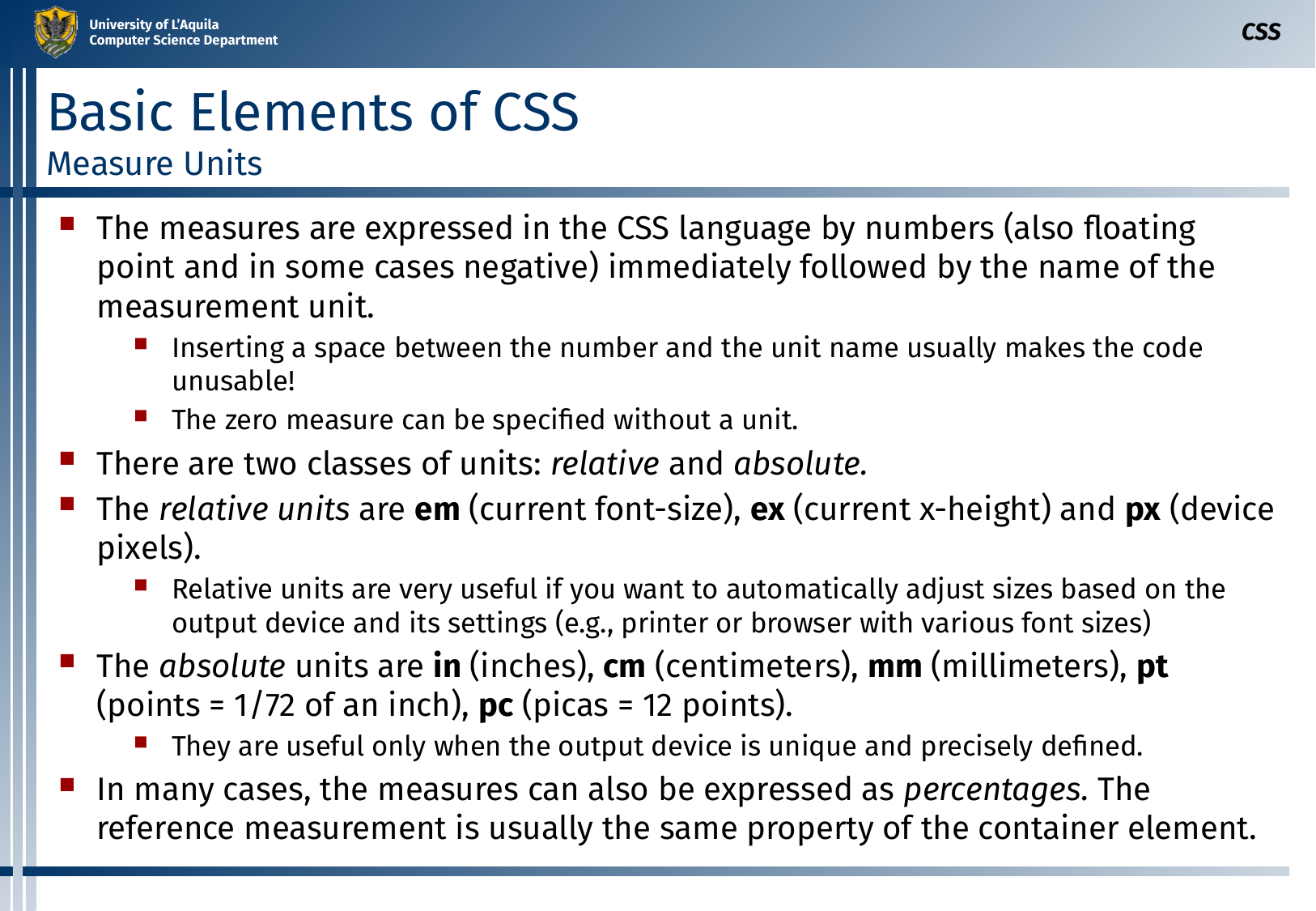

CSS
# Basic Elements of CSS Measure Units
The measures are expressed in the CSS language by numbers (also floating point and in some cases negative) immediately followed by the name of the measurement unit.
Inserting a space between the number and the unit name usually makes the code unusable!
The zero measure can be specified without a unit.
There are two classes of units: relative and absolute.
The relative units are em (current font-size), ex (current x-height) and px (device pixels).
Relative units are very useful if you want to automatically adjust sizes based on the output device and its settings (e.g., printer or browser with various font sizes)
The absolute units are in (inches), cm (centimeters), mm (millimeters), pt (points = 1/72 of an inch), pc (picas = 12 points).
They are useful only when the output device is unique and precisely defined.
In many cases, the measures can also be expressed as percentages. The reference measurement is usually the same property of the container element.